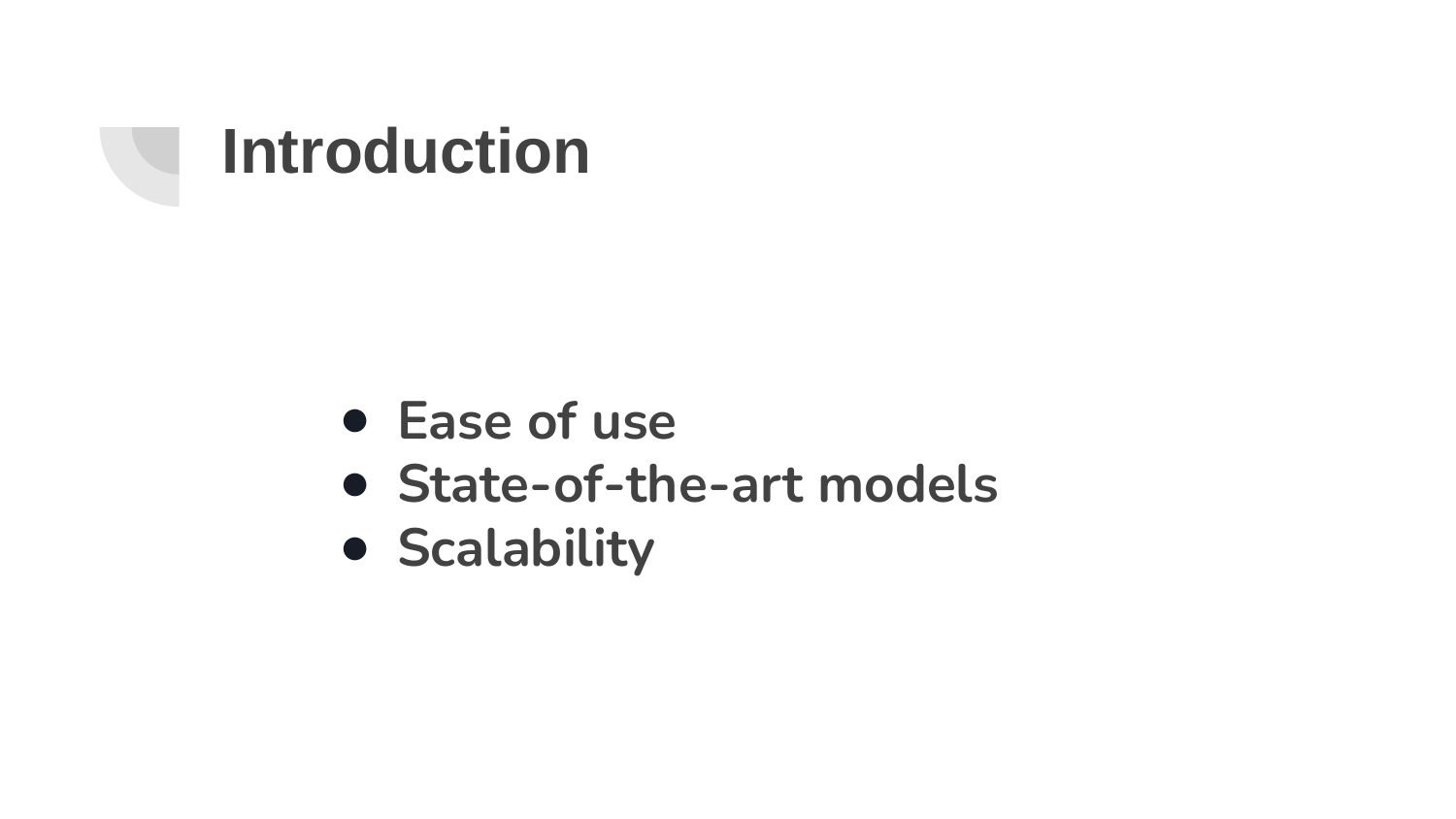

# Introduction

Ease of use
State-of-the-art models
Scalability